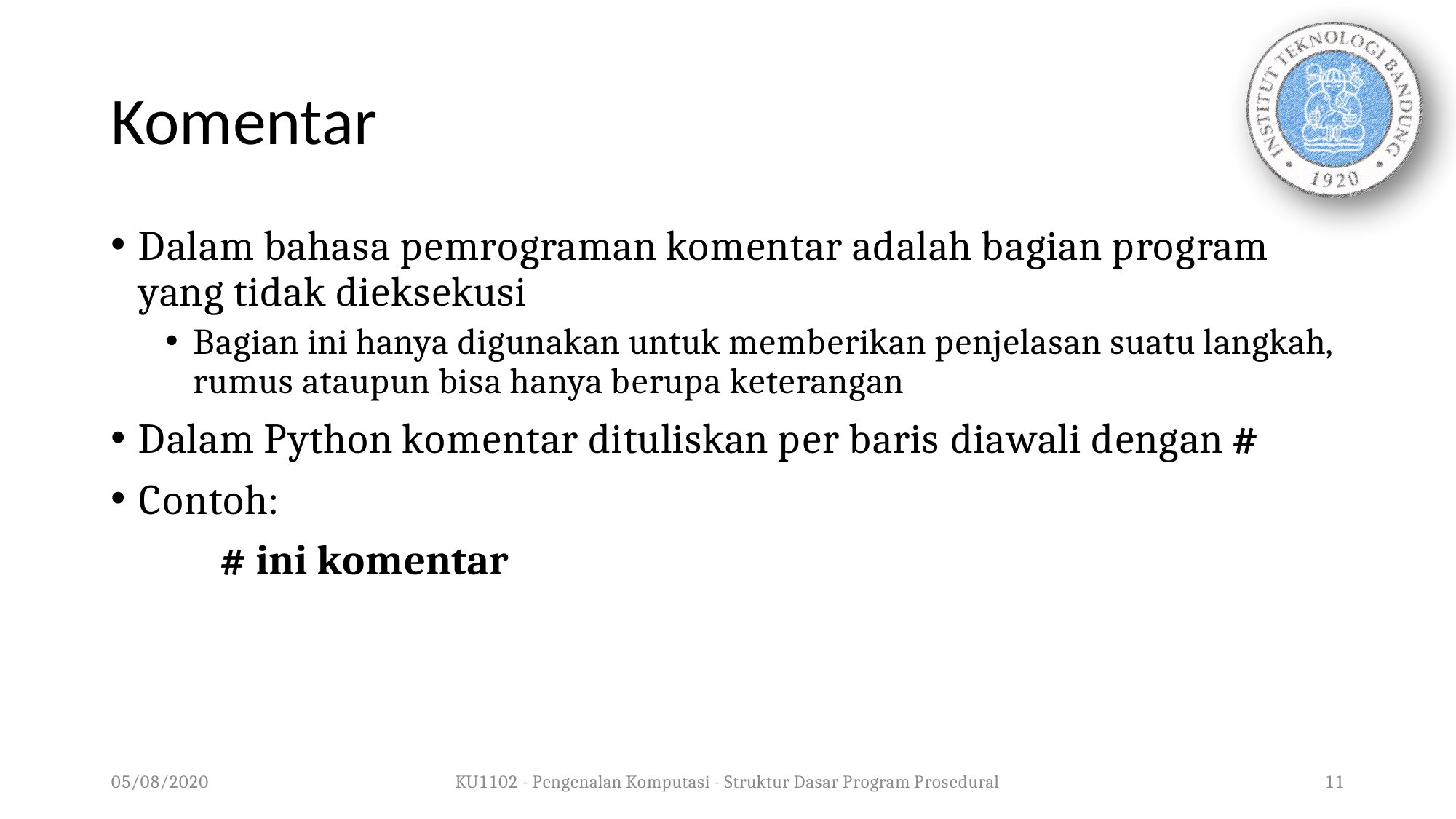

# Komentar
Dalam bahasa pemrograman komentar adalah bagian program yang tidak dieksekusi
Bagian ini hanya digunakan untuk memberikan penjelasan suatu langkah, rumus ataupun bisa hanya berupa keterangan
Dalam Python komentar dituliskan per baris diawali dengan #
Contoh:
	# ini komentar
05/08/2020
KU1102 - Pengenalan Komputasi - Struktur Dasar Program Prosedural
11